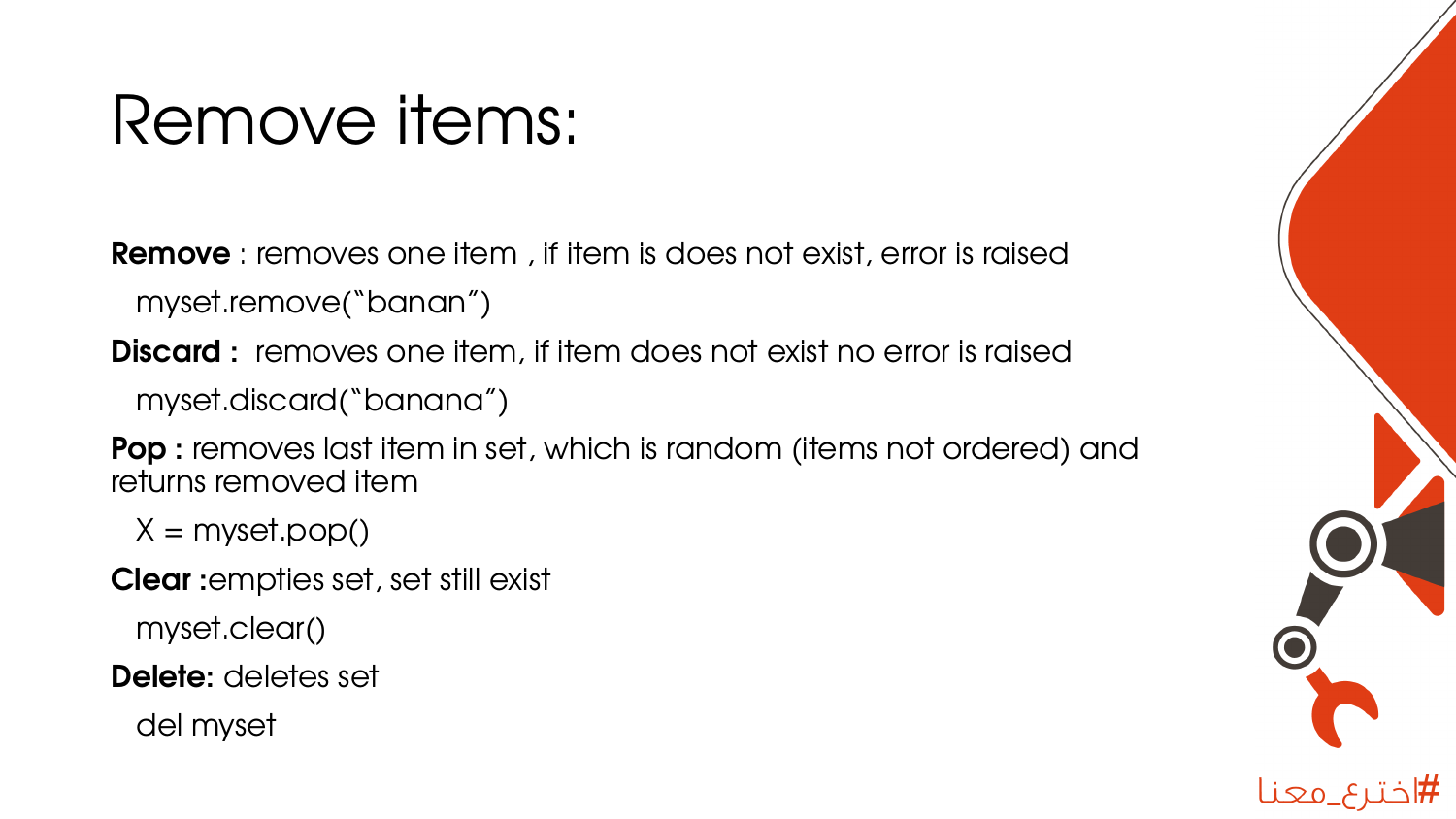

# Remove items:
Remove : removes one item , if item is does not exist, error is raised
   myset.remove(“banan”)
Discard :  removes one item, if item does not exist no error is raised
   myset.discard(“banana”)
Pop : removes last item in set, which is random (items not ordered) and returns removed item
   X = myset.pop()
Clear :empties set, set still exist
   myset.clear()
Delete: deletes set
   del myset